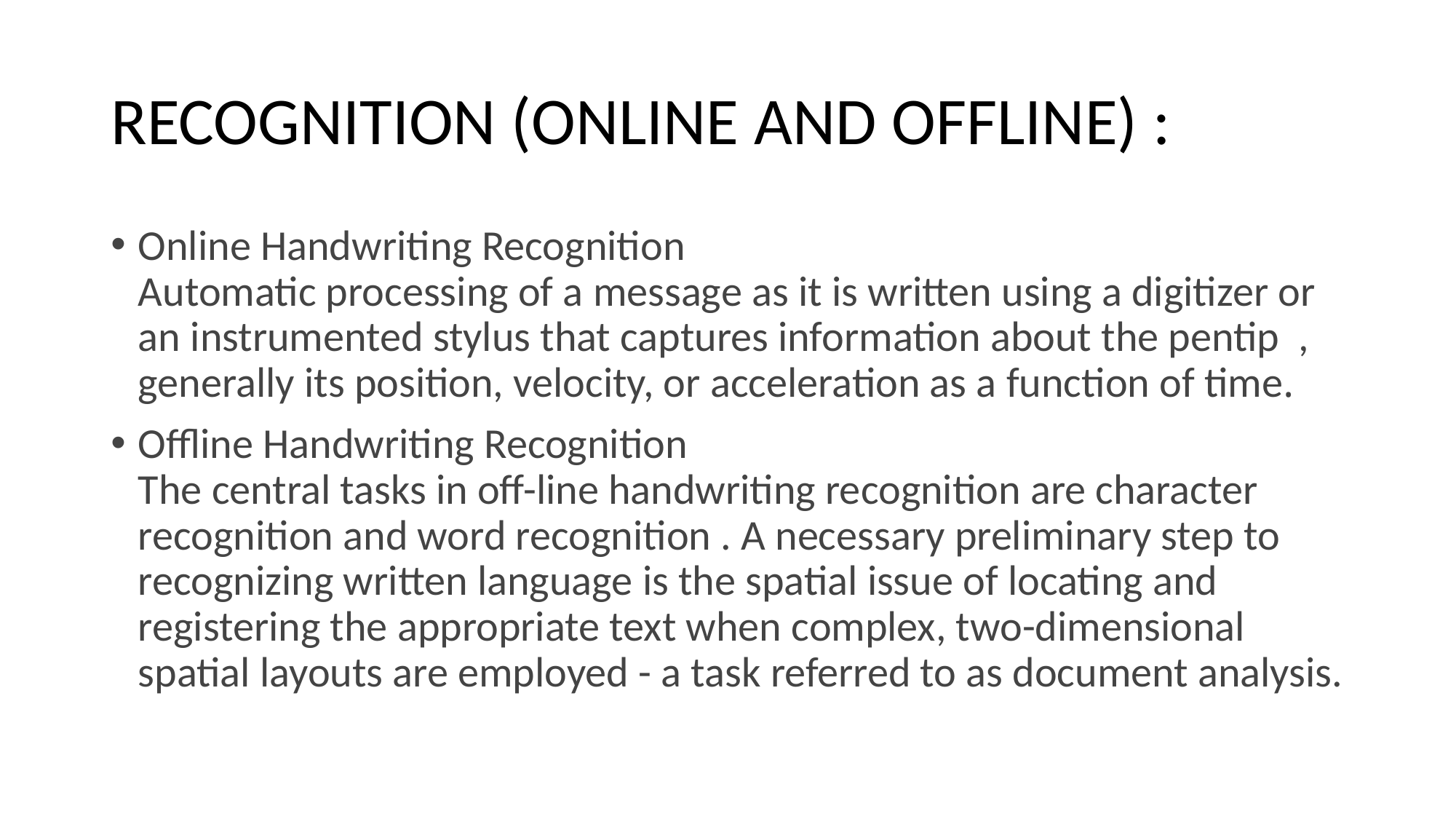

# RECOGNITION (ONLINE AND OFFLINE) :
Online Handwriting Recognition
Automatic processing of a message as it is written using a digitizer or an instrumented stylus that captures information about the pentip  , generally its position, velocity, or acceleration as a function of time.
Offline Handwriting Recognition
The central tasks in off-line handwriting recognition are character recognition and word recognition . A necessary preliminary step to recognizing written language is the spatial issue of locating and registering the appropriate text when complex, two-dimensional spatial layouts are employed - a task referred to as document analysis.